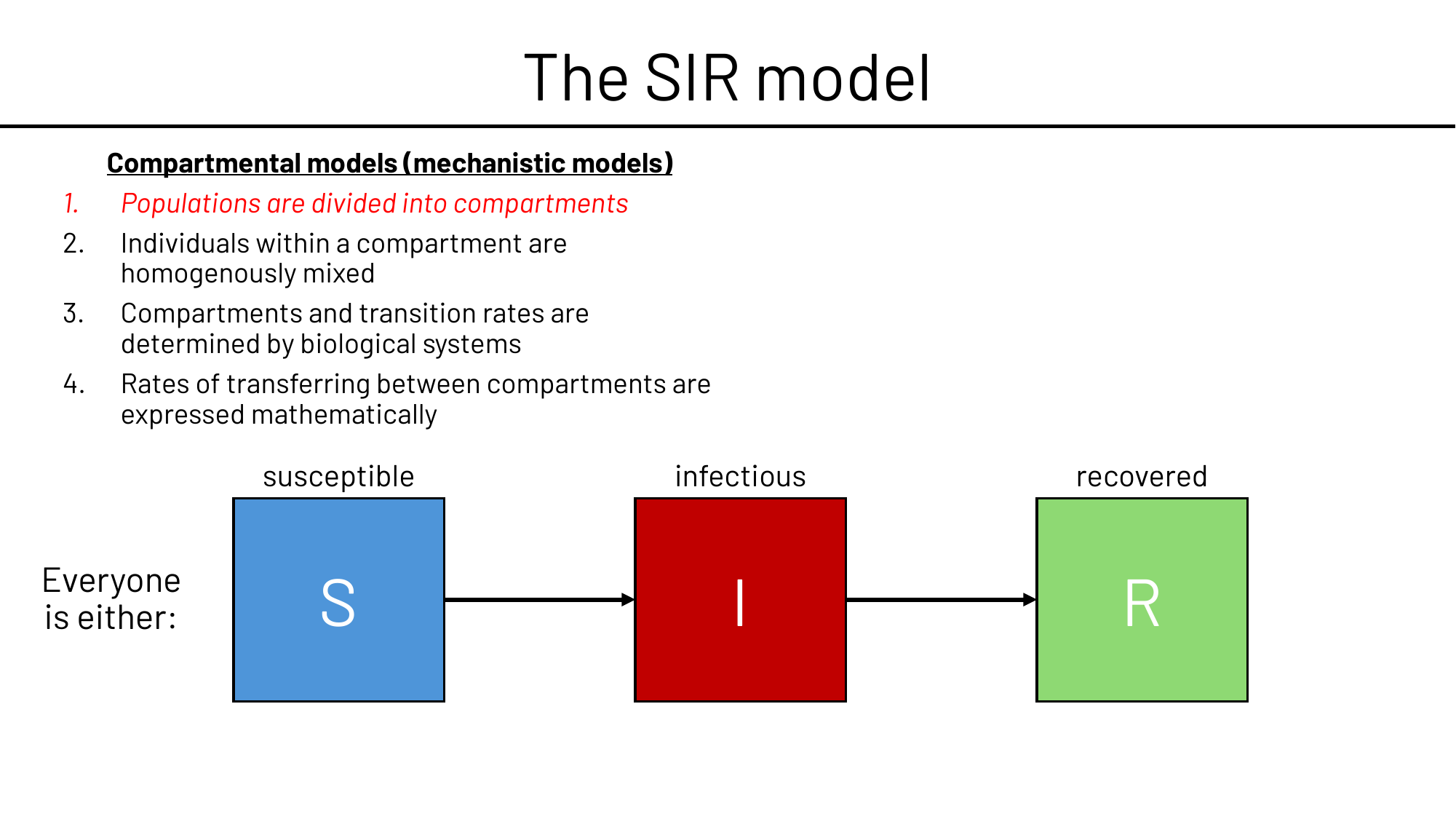

# The SIR model
Compartmental models (mechanistic models)
Populations are divided into compartments
Individuals within a compartment are homogenously mixed
Compartments and transition rates are determined by biological systems
Rates of transferring between compartments are expressed mathematically
susceptible
infectious
recovered
S
I
R
Everyone is either: